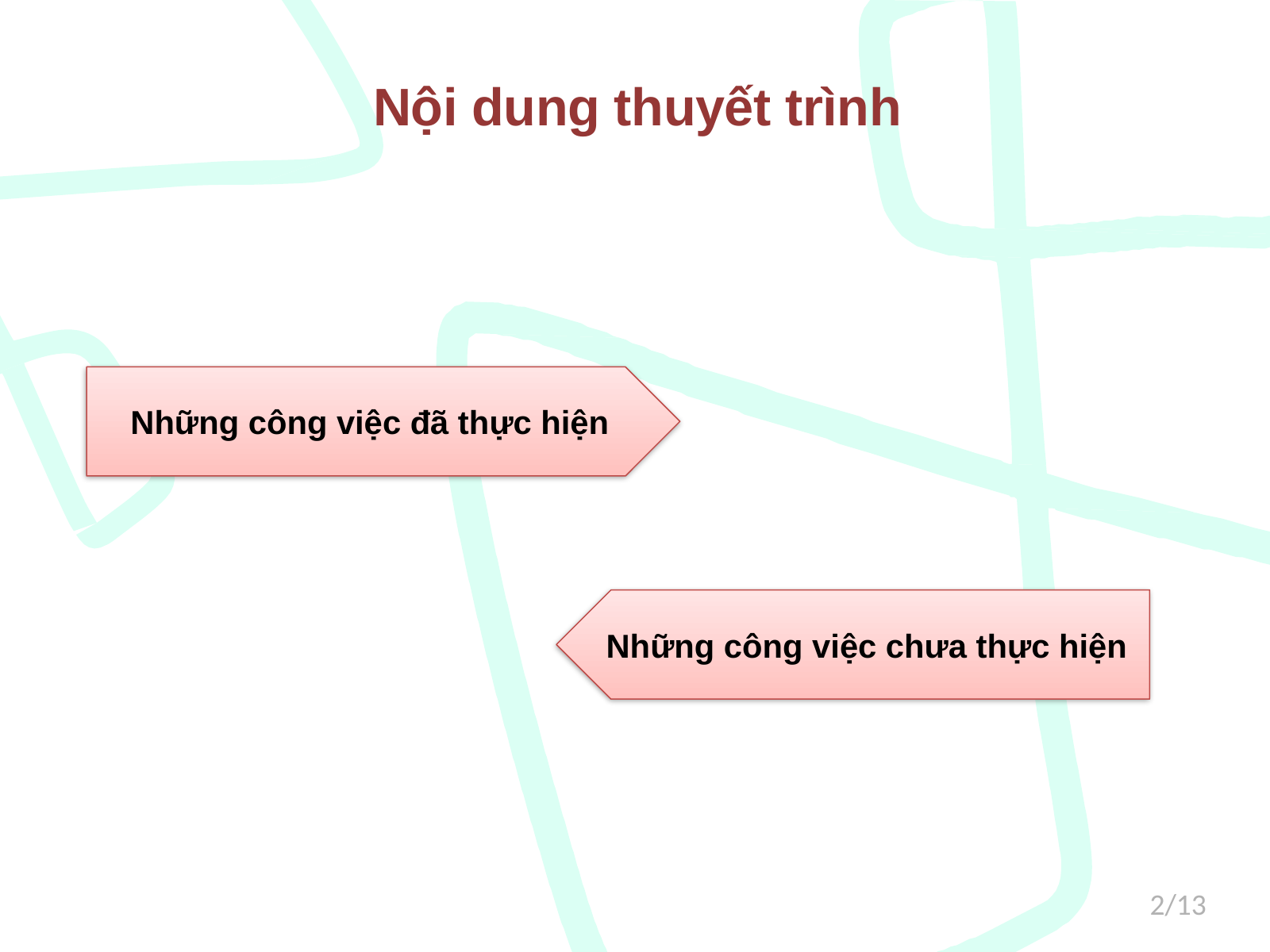

# Nội dung thuyết trình
Những công việc đã thực hiện
Những công việc chưa thực hiện
2/13